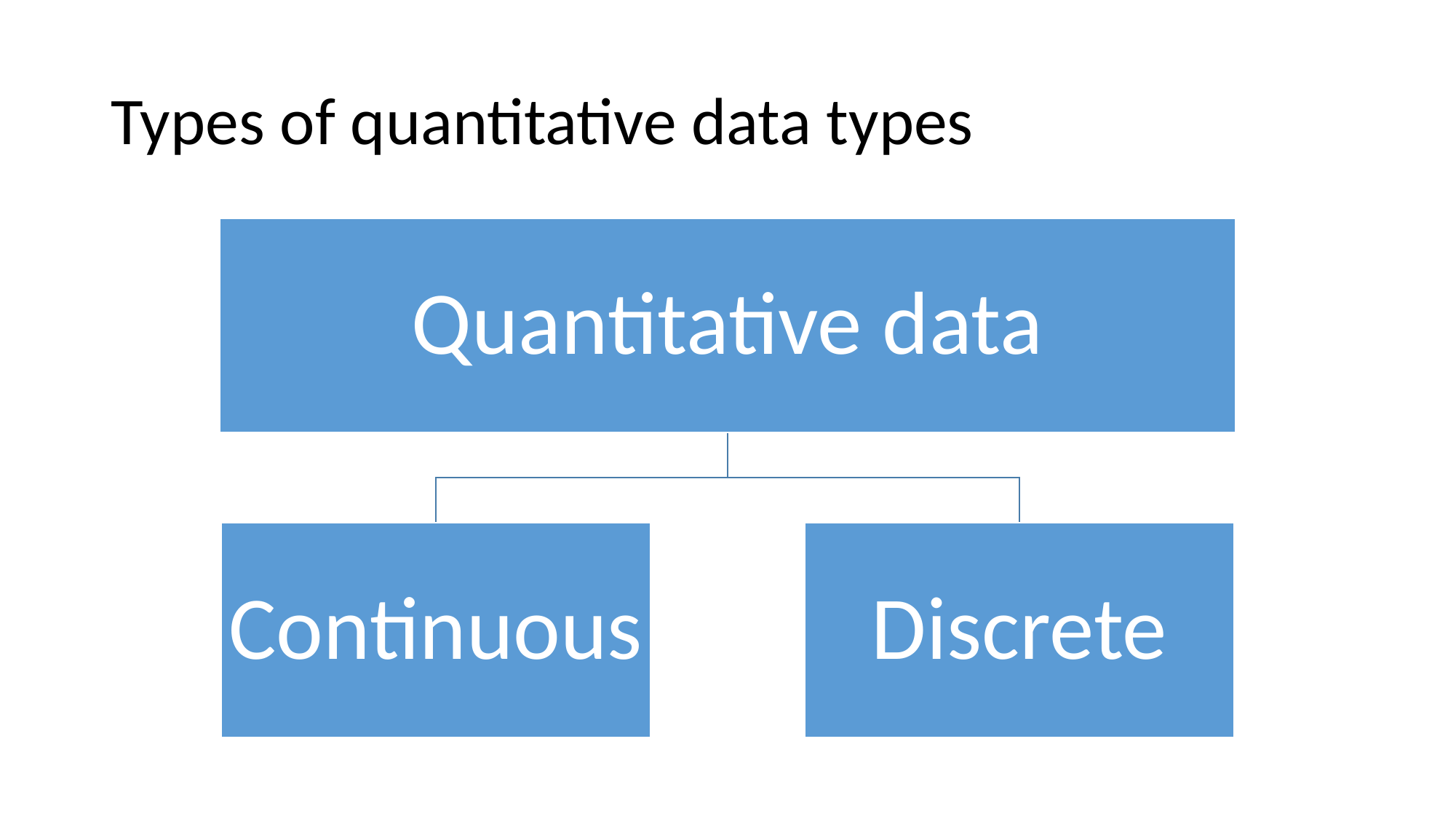

# Types of quantitative data types
Quantitative data
Continuous
Discrete